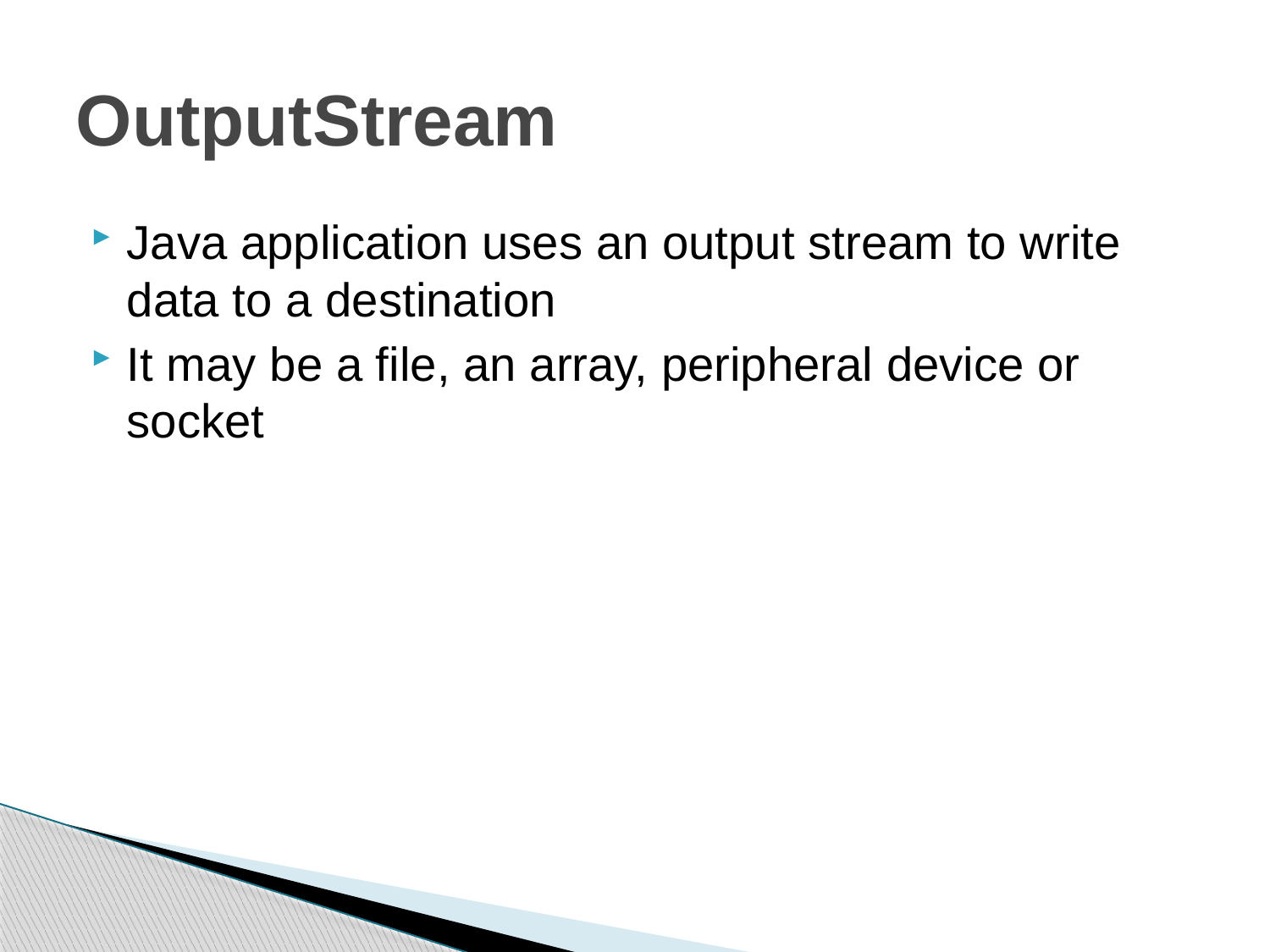

# OutputStream
Java application uses an output stream to write data to a destination
It may be a file, an array, peripheral device or socket